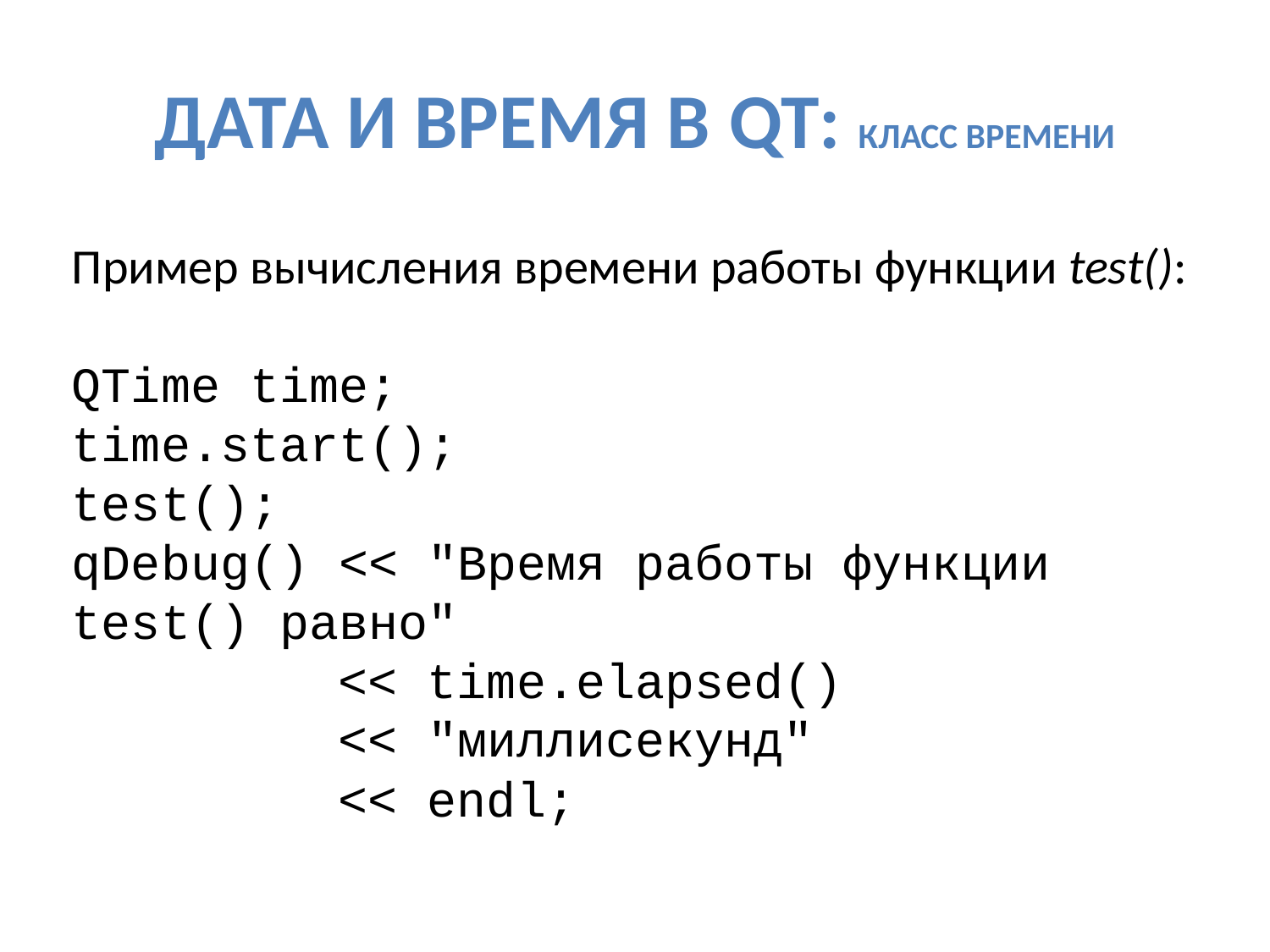

# Дата и время в Qt: класс времени
Пример вычисления времени работы функции test():

QTime time;
time.start();
test();
qDebug() << "Время работы функции test() равно"
         << time.elapsed()
         << "миллисекунд"
         << endl;